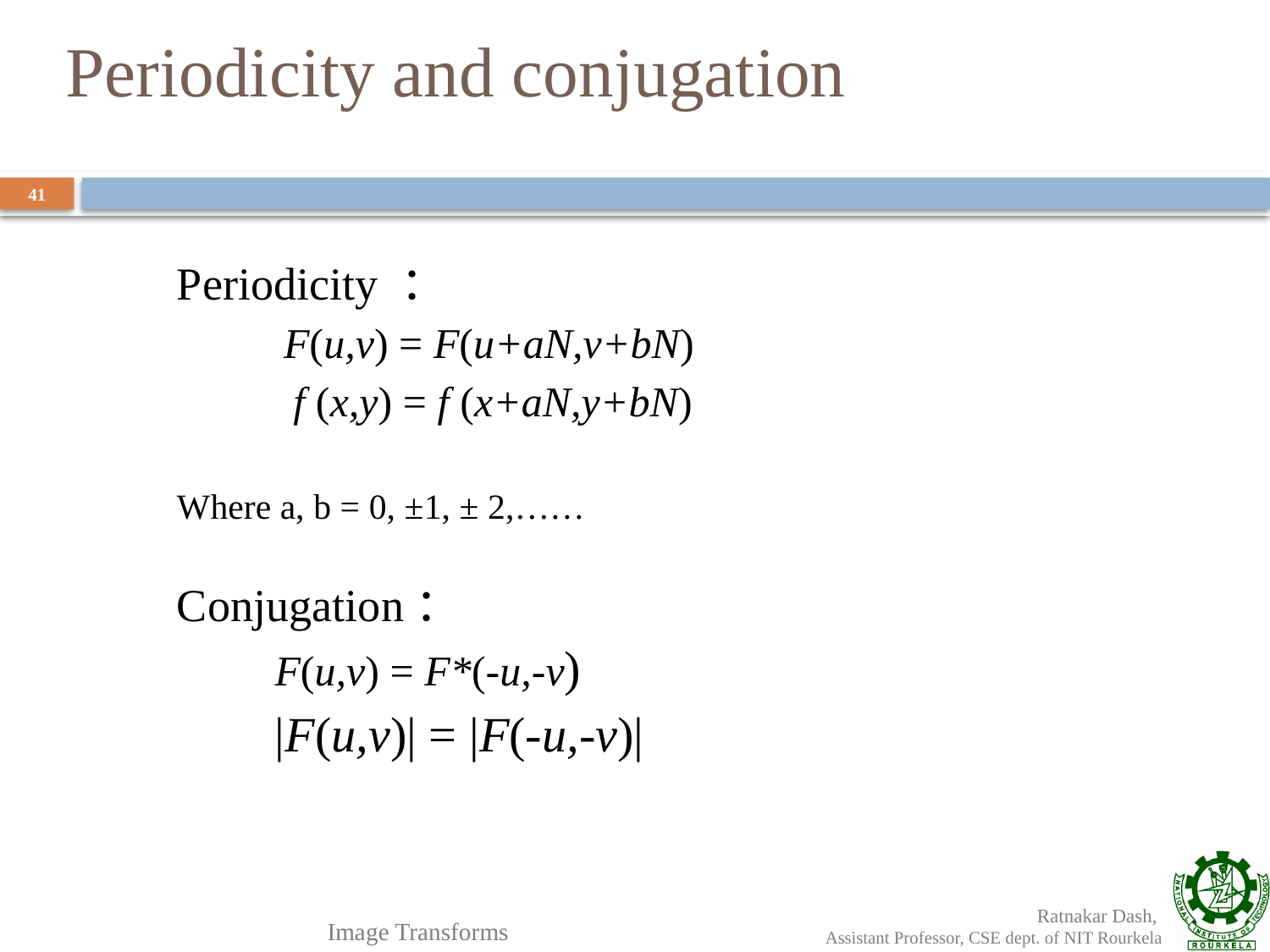

# Periodicity and conjugation
41
Periodicity ：
            F(u,v) = F(u+aN,v+bN)
           f (x,y) = f (x+aN,y+bN)

Where a, b = 0, ±1, ± 2,……

Conjugation：
           F(u,v) = F*(-u,-v)
        |F(u,v)| = |F(-u,-v)|